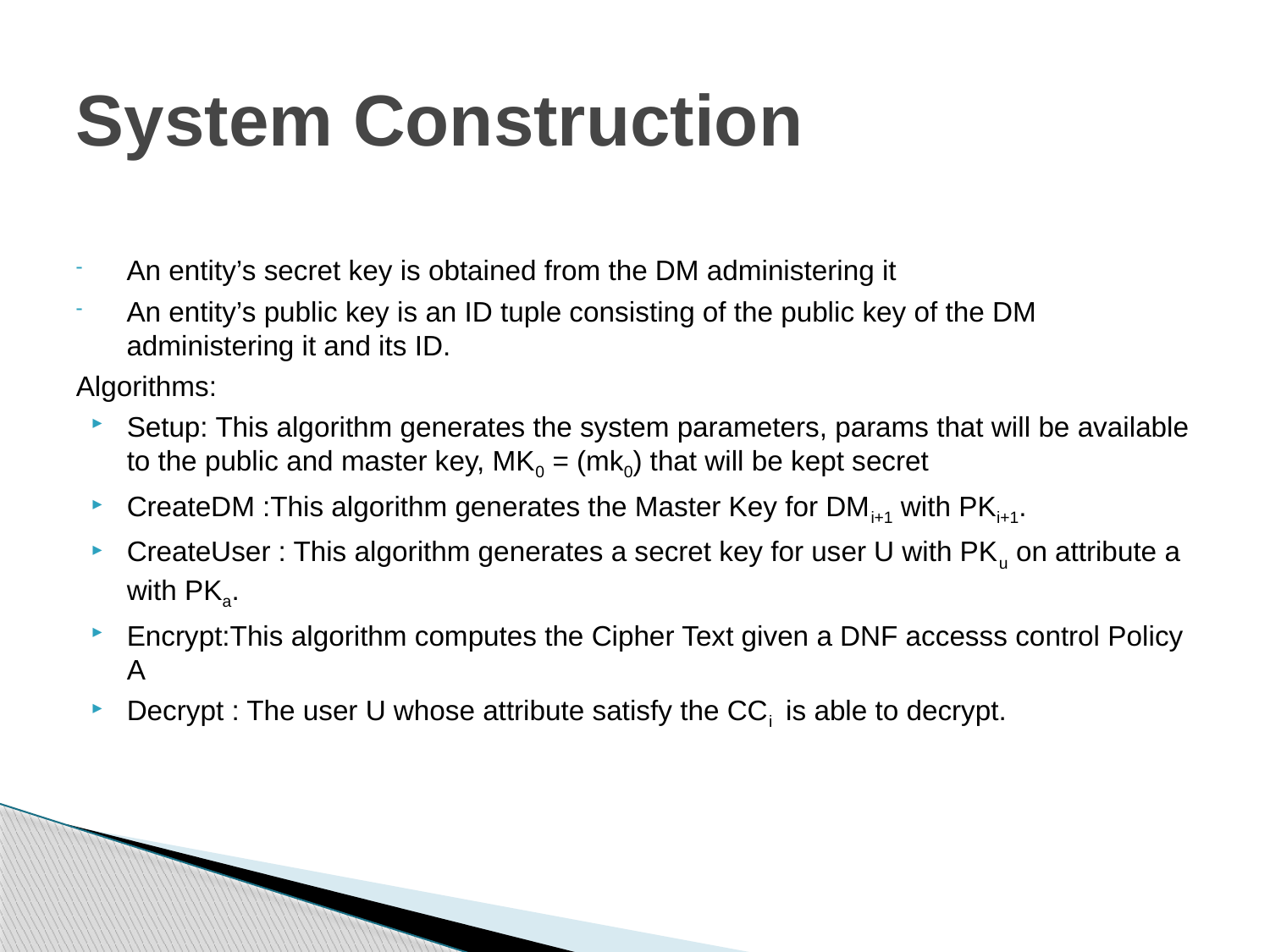

# System Construction

An entity’s secret key is obtained from the DM administering it
An entity’s public key is an ID tuple consisting of the public key of the DM administering it and its ID.
Algorithms:
Setup: This algorithm generates the system parameters, params that will be available to the public and master key, MK0 = (mk0) that will be kept secret
CreateDM :This algorithm generates the Master Key for DMi+1 with PKi+1.
CreateUser : This algorithm generates a secret key for user U with PKu on attribute a with PKa.
Encrypt:This algorithm computes the Cipher Text given a DNF accesss control Policy A
Decrypt : The user U whose attribute satisfy the CCi   is able to decrypt.